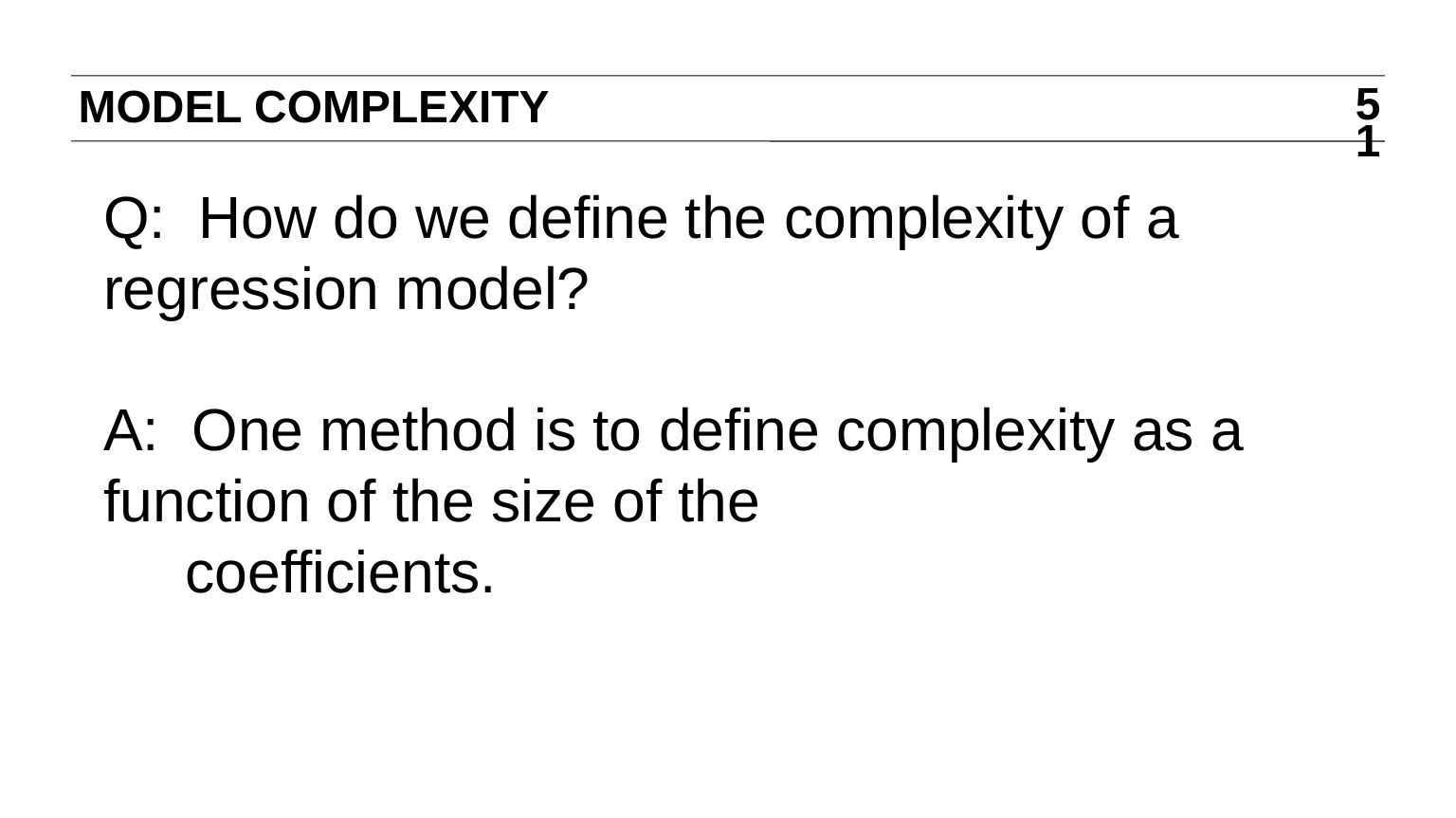

Model complexity
51
Q:  How do we define the complexity of a regression model?

A:  One method is to define complexity as a function of the size of the
     coefficients.